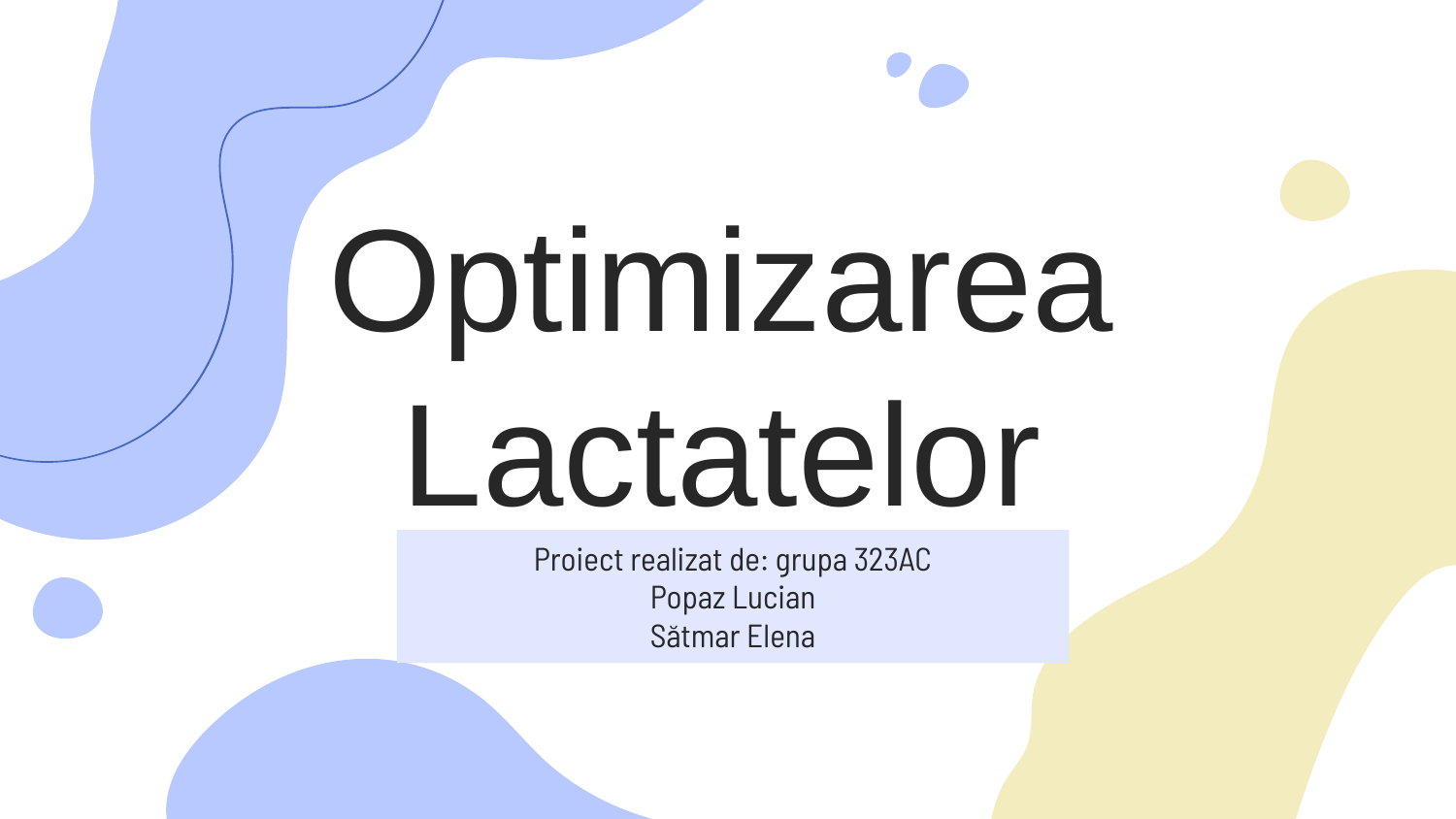

# Optimizarea Lactatelor
Proiect realizat de: grupa 323AC
 Popaz Lucian
Sătmar Elena